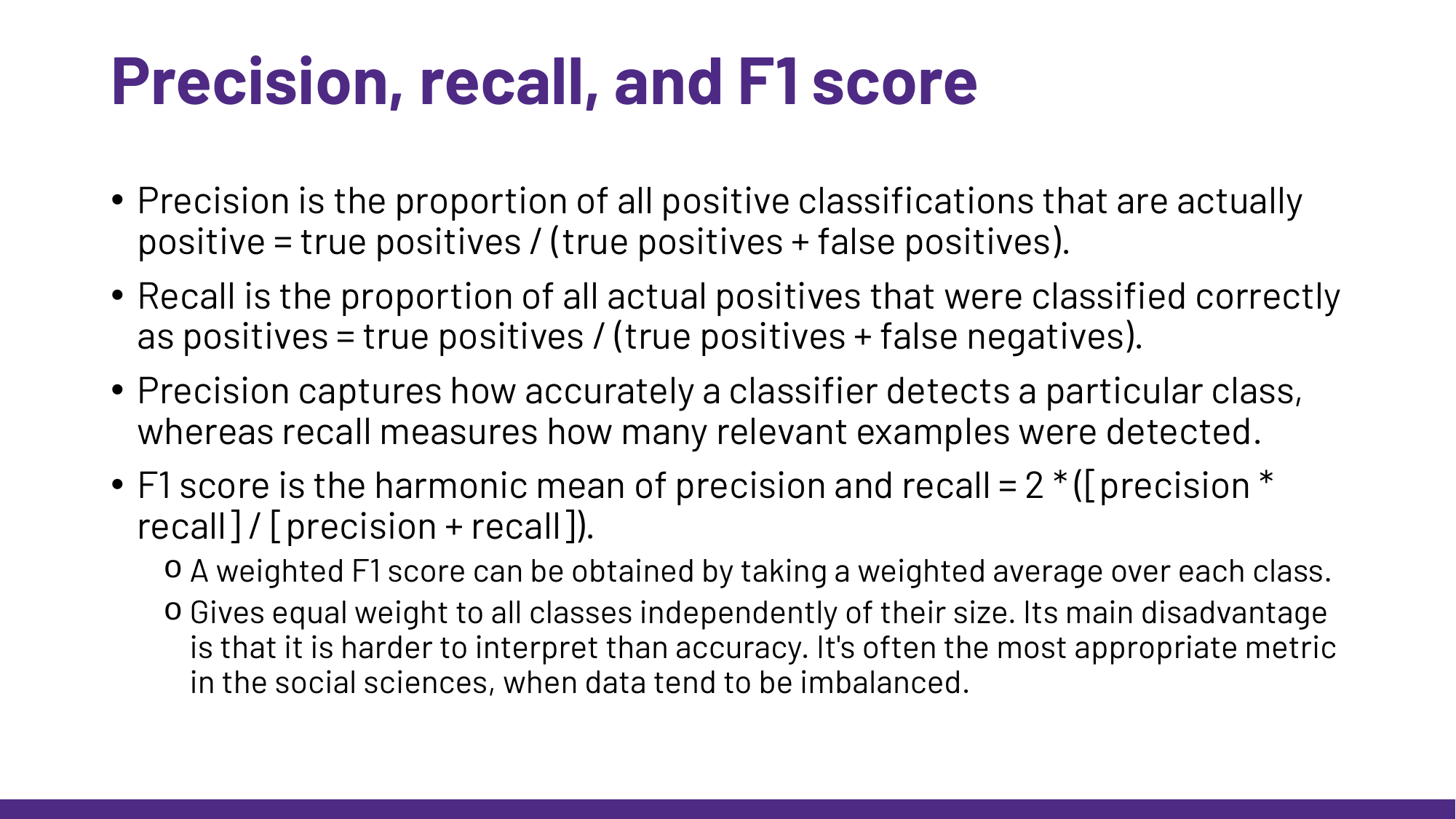

# Precision, recall, and F1 score
Precision is the proportion of all positive classifications that are actually positive = true positives / (true positives + false positives).
Recall is the proportion of all actual positives that were classified correctly as positives = true positives / (true positives + false negatives).
Precision captures how accurately a classifier detects a particular class, whereas recall measures how many relevant examples were detected.
F1 score is the harmonic mean of precision and recall = 2 * ([precision * recall] / [precision + recall]).
A weighted F1 score can be obtained by taking a weighted average over each class.
Gives equal weight to all classes independently of their size. Its main disadvantage is that it is harder to interpret than accuracy. It's often the most appropriate metric in the social sciences, when data tend to be imbalanced.